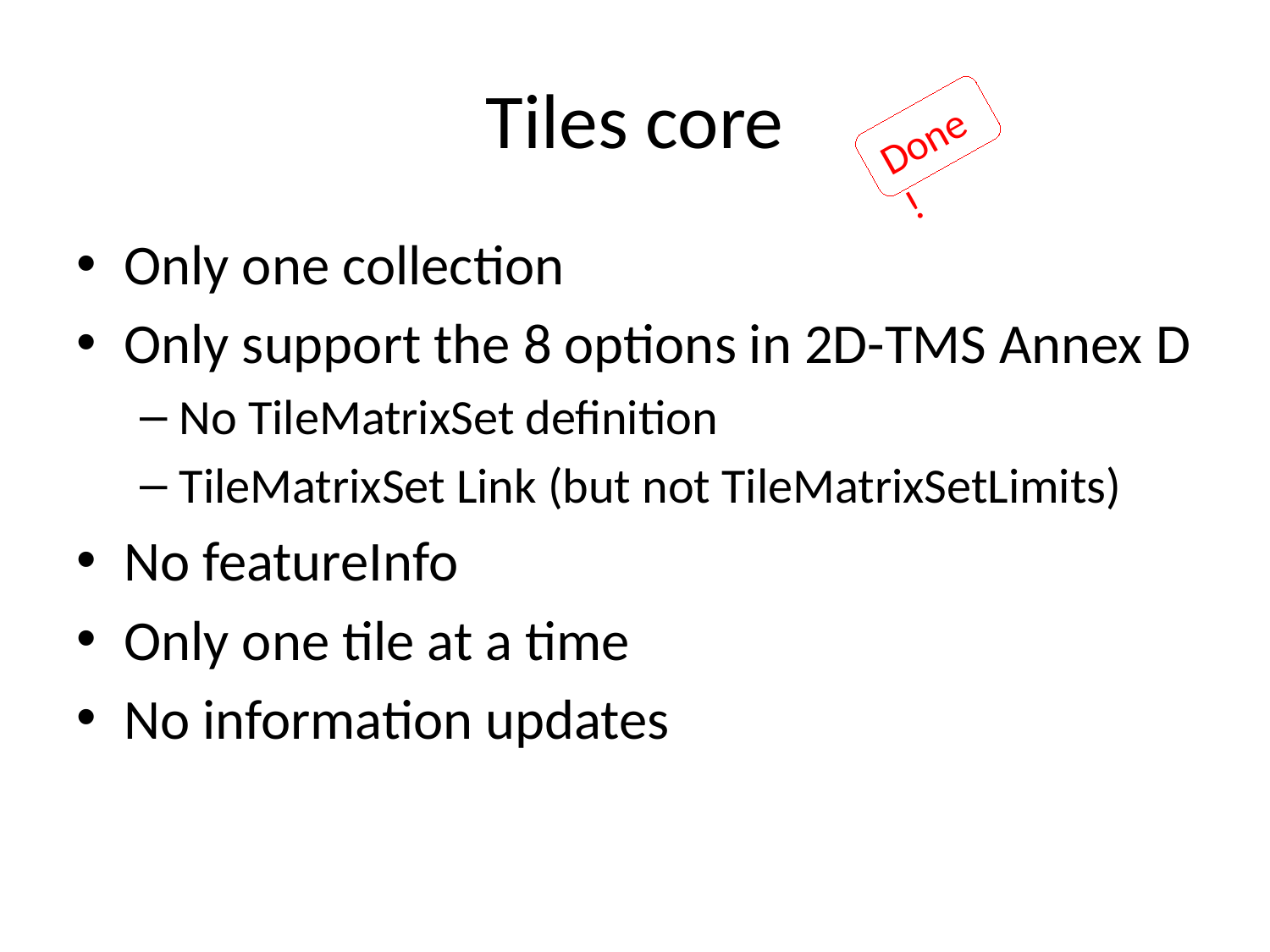

# Tiles core
Done!
Only one collection
Only support the 8 options in 2D-TMS Annex D
No TileMatrixSet definition
TileMatrixSet Link (but not TileMatrixSetLimits)
No featureInfo
Only one tile at a time
No information updates